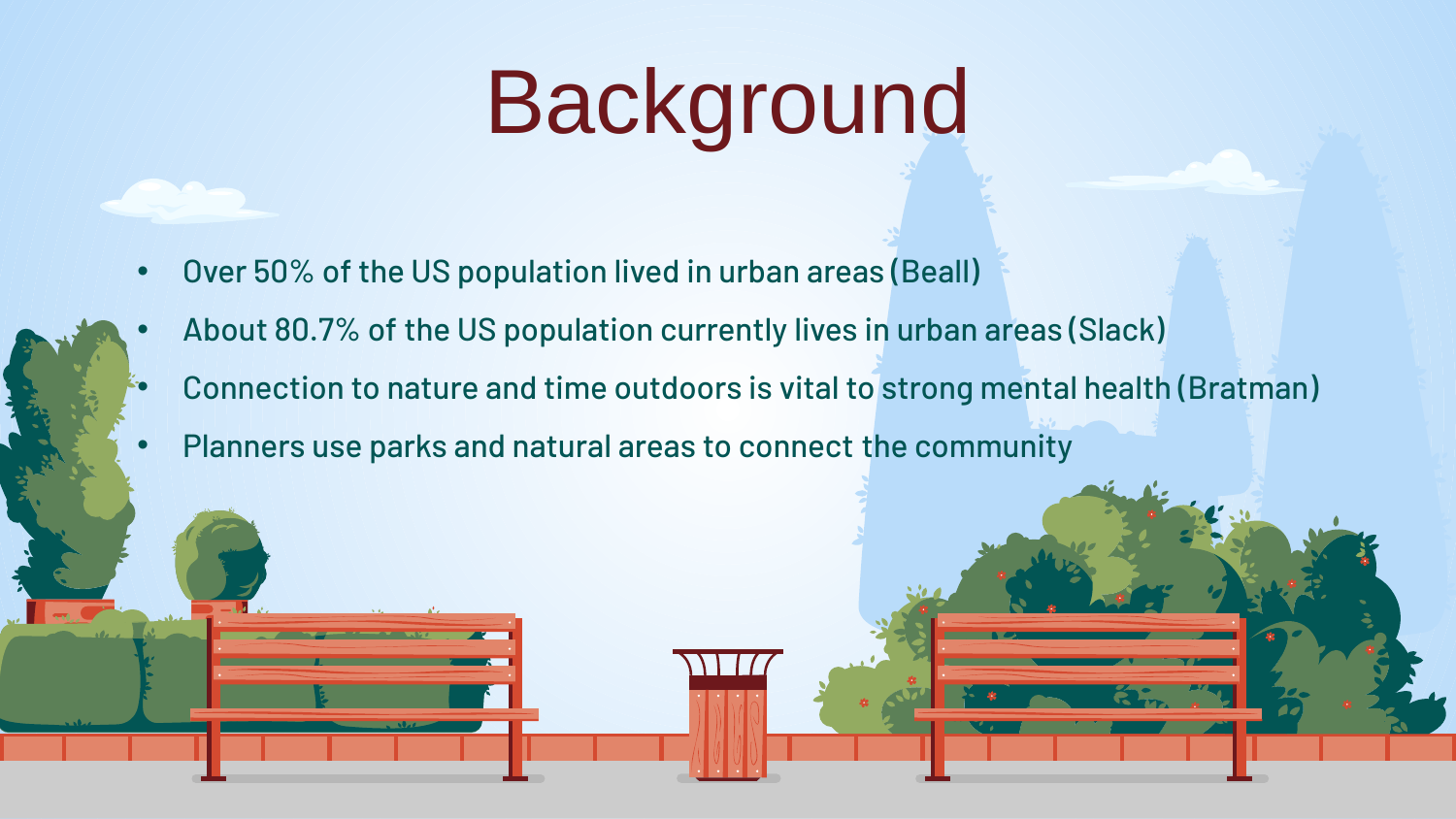

# Background
Over 50% of the US population lived in urban areas (Beall)
About 80.7% of the US population currently lives in urban areas (Slack)
Connection to nature and time outdoors is vital to strong mental health (Bratman)
Planners use parks and natural areas to connect the community